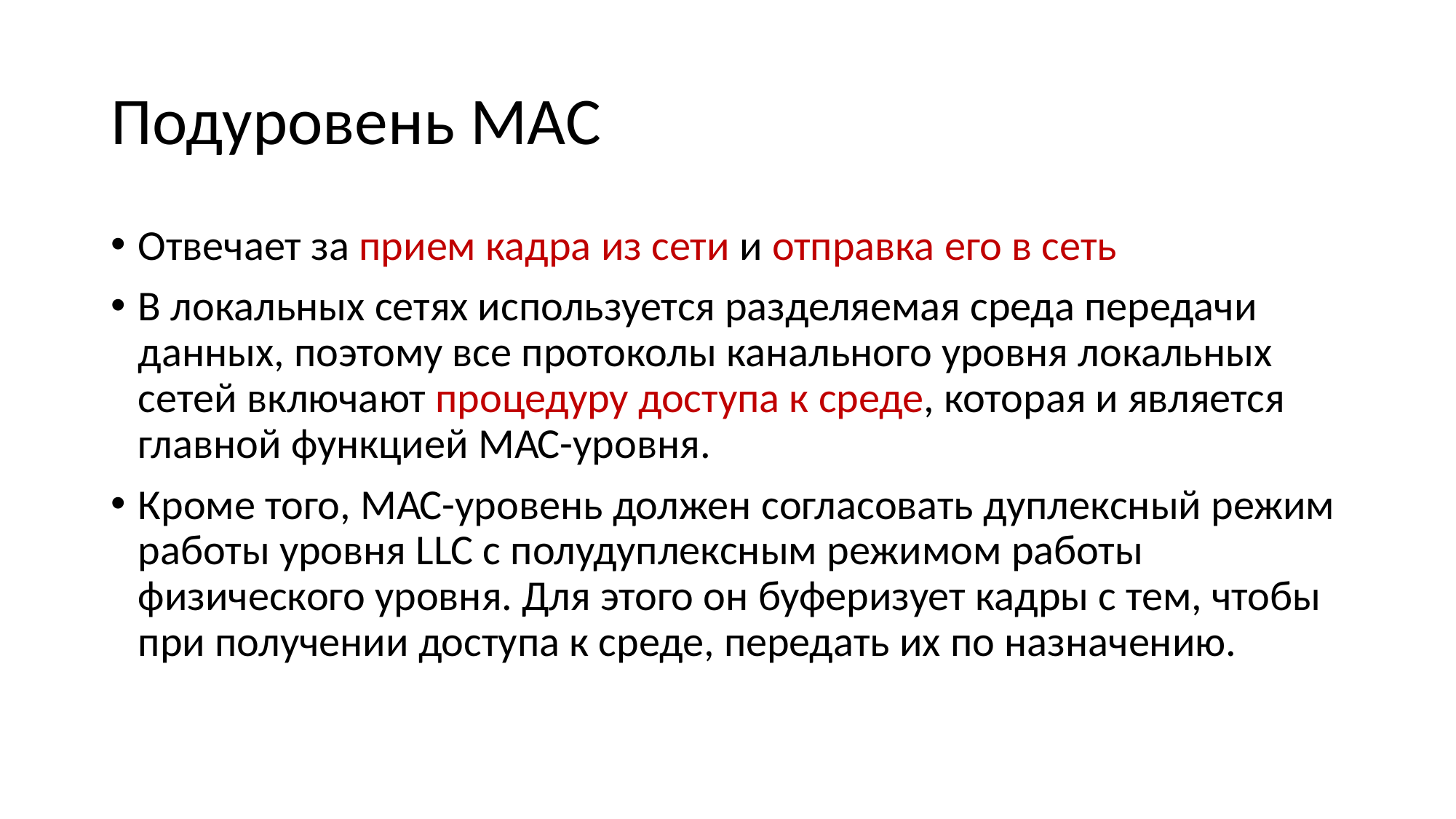

# Подуровень MAC
Отвечает за прием кадра из сети и отправка его в сеть
В локальных сетях используется разделяемая среда передачи данных, поэтому все протоколы канального уровня локальных сетей включают процедуру доступа к среде, которая и является главной функцией МАС-уровня.
Кроме того, МАС-уровень должен согласовать дуплексный режим работы уровня LLC с полудуплексным режимом работы физического уровня. Для этого он буферизует кадры с тем, чтобы при получении доступа к среде, передать их по назначению.